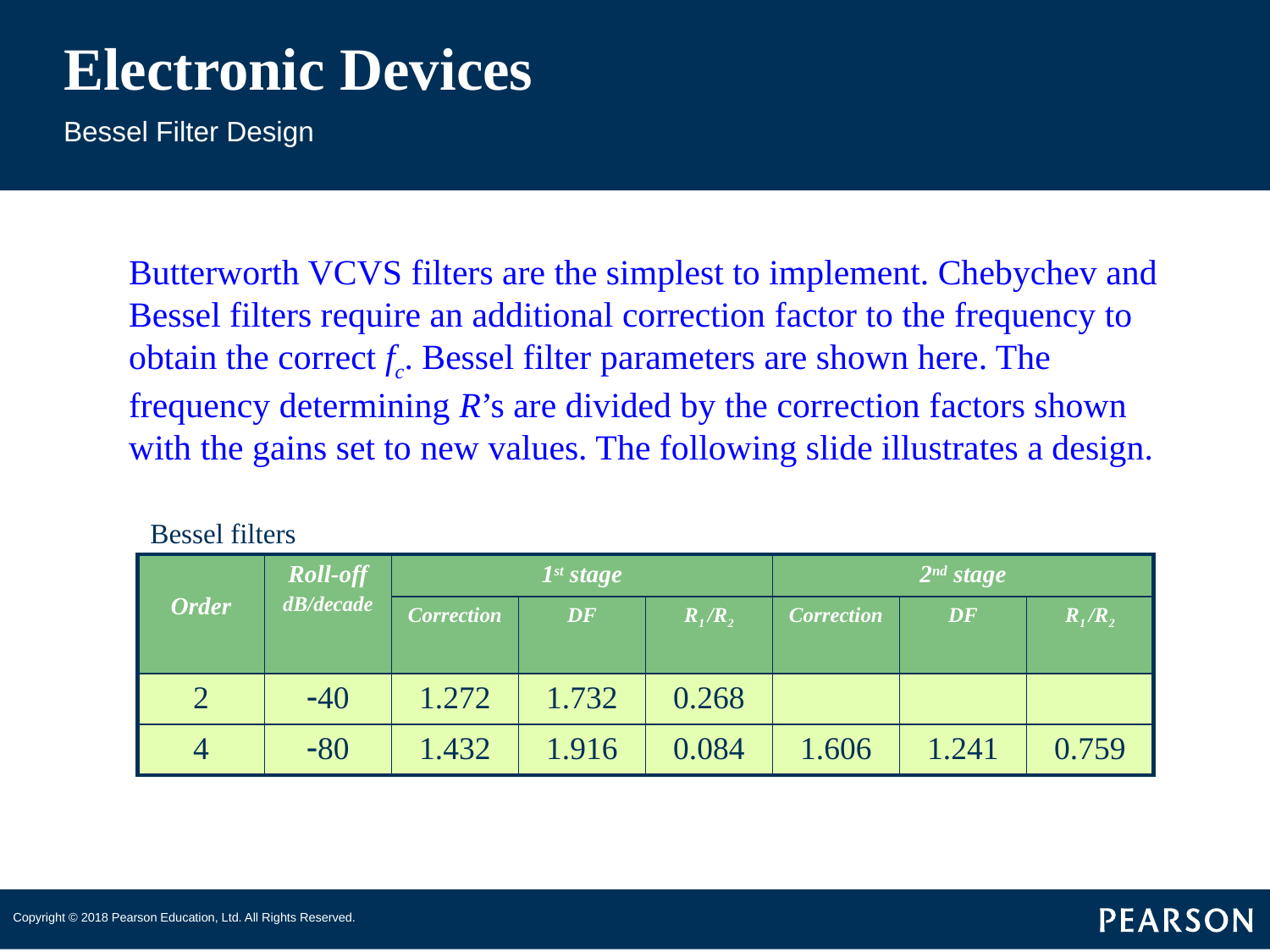

# Electronic Devices
Bessel Filter Design
Butterworth VCVS filters are the simplest to implement. Chebychev and Bessel filters require an additional correction factor to the frequency to obtain the correct fc. Bessel filter parameters are shown here. The frequency determining R’s are divided by the correction factors shown with the gains set to new values. The following slide illustrates a design.
Bessel filters
| Order | Roll-off dB/decade | 1st stage |  |  | 2nd stage |  |  |
| --- | --- | --- | --- | --- | --- | --- | --- |
|  |  | Correction | DF | R1 /R2 | Correction | DF | R1 /R2 |
| 2 | −40 | 1.272 | 1.732 | 0.268 |  |  |  |
| 4 | −80 | 1.432 | 1.916 | 0.084 | 1.606 | 1.241 | 0.759 |